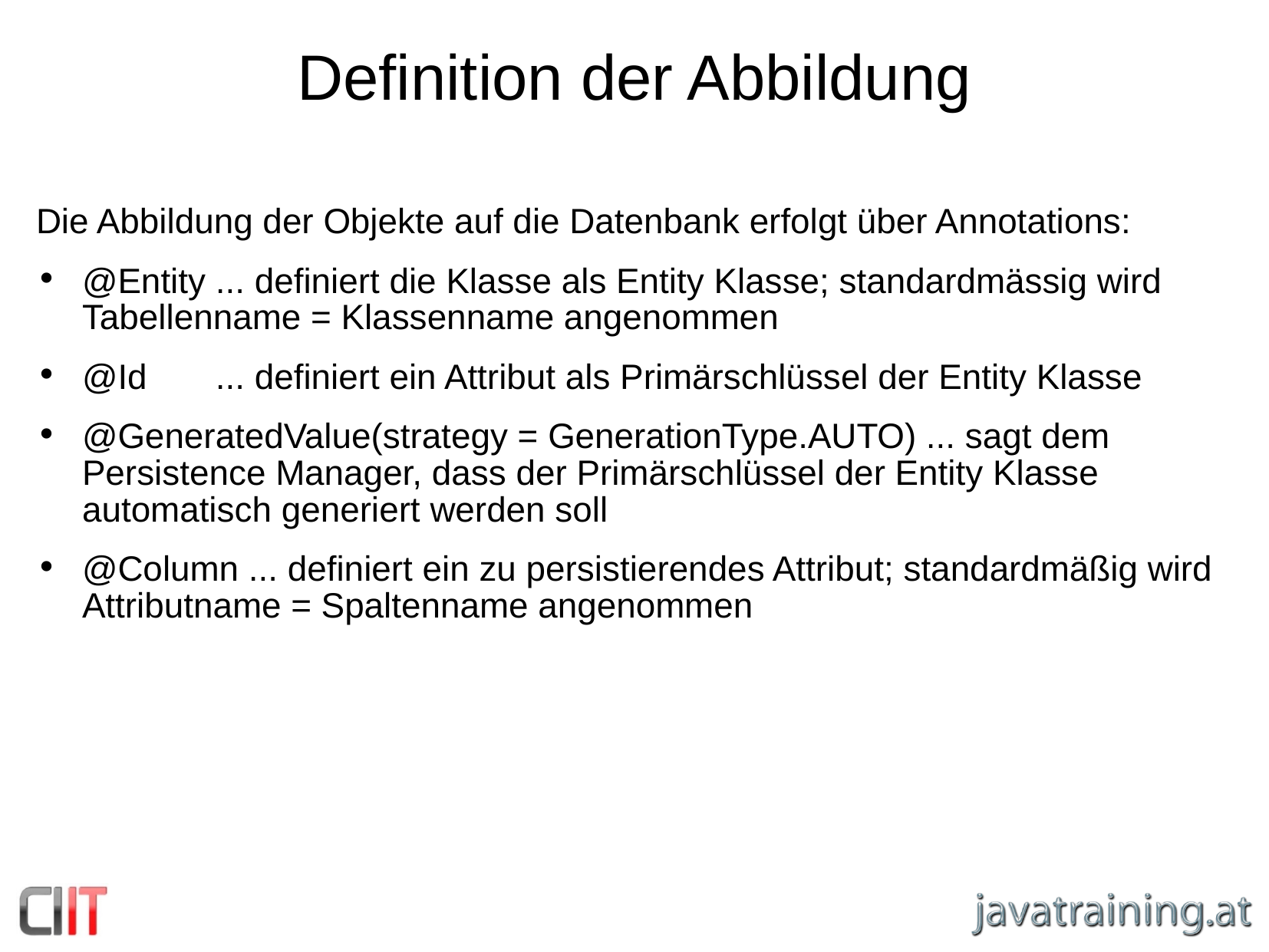

Definition der Abbildung
Die Abbildung der Objekte auf die Datenbank erfolgt über Annotations:
@Entity ... definiert die Klasse als Entity Klasse; standardmässig wird Tabellenname = Klassenname angenommen
@Id       ... definiert ein Attribut als Primärschlüssel der Entity Klasse
@GeneratedValue(strategy = GenerationType.AUTO) ... sagt dem Persistence Manager, dass der Primärschlüssel der Entity Klasse automatisch generiert werden soll
@Column ... definiert ein zu persistierendes Attribut; standardmäßig wird Attributname = Spaltenname angenommen